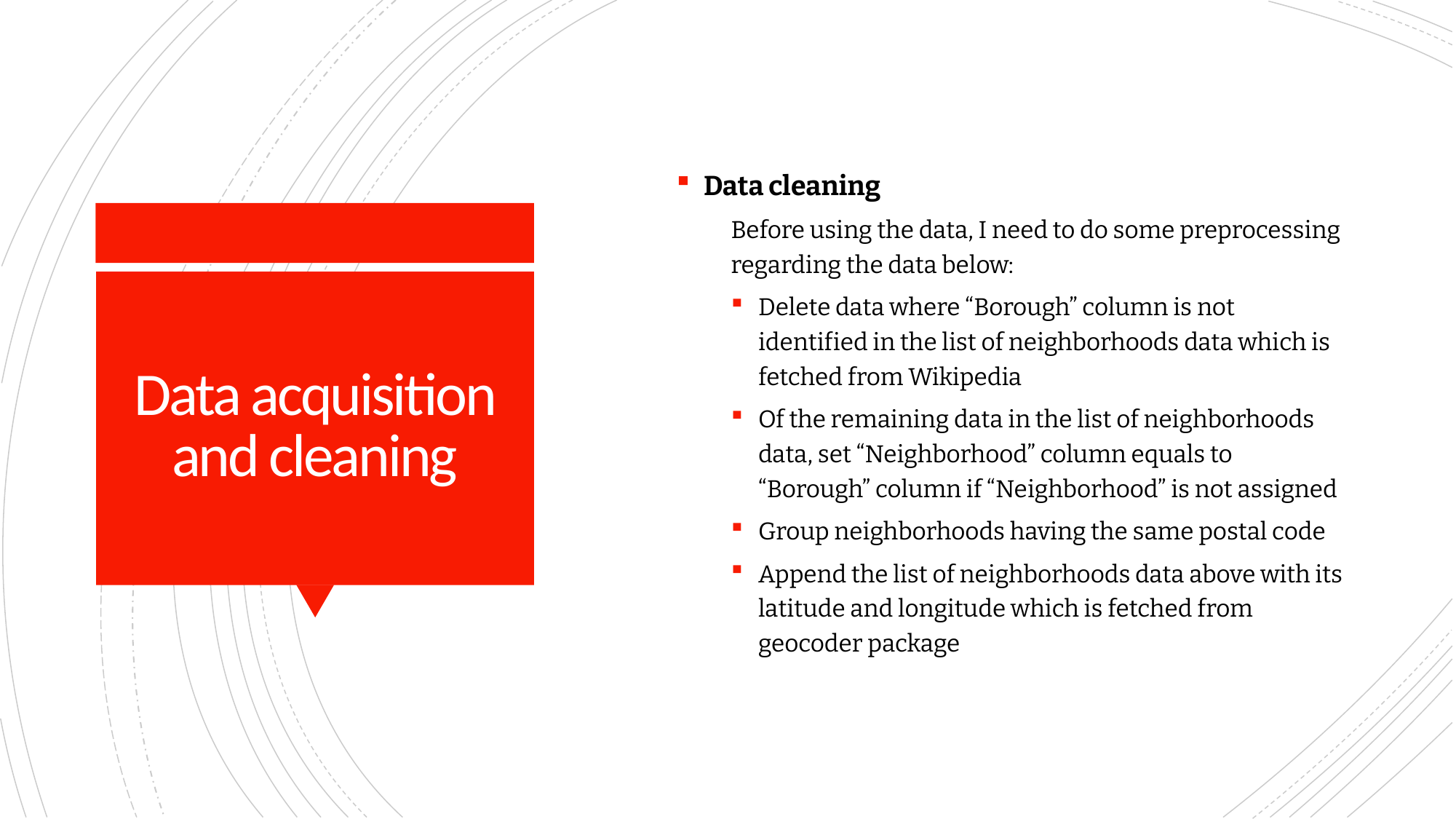

Data cleaning
Before using the data, I need to do some preprocessing regarding the data below:
Delete data where “Borough” column is not identified in the list of neighborhoods data which is fetched from Wikipedia
Of the remaining data in the list of neighborhoods data, set “Neighborhood” column equals to “Borough” column if “Neighborhood” is not assigned
Group neighborhoods having the same postal code
Append the list of neighborhoods data above with its latitude and longitude which is fetched from geocoder package
# Data acquisition and cleaning